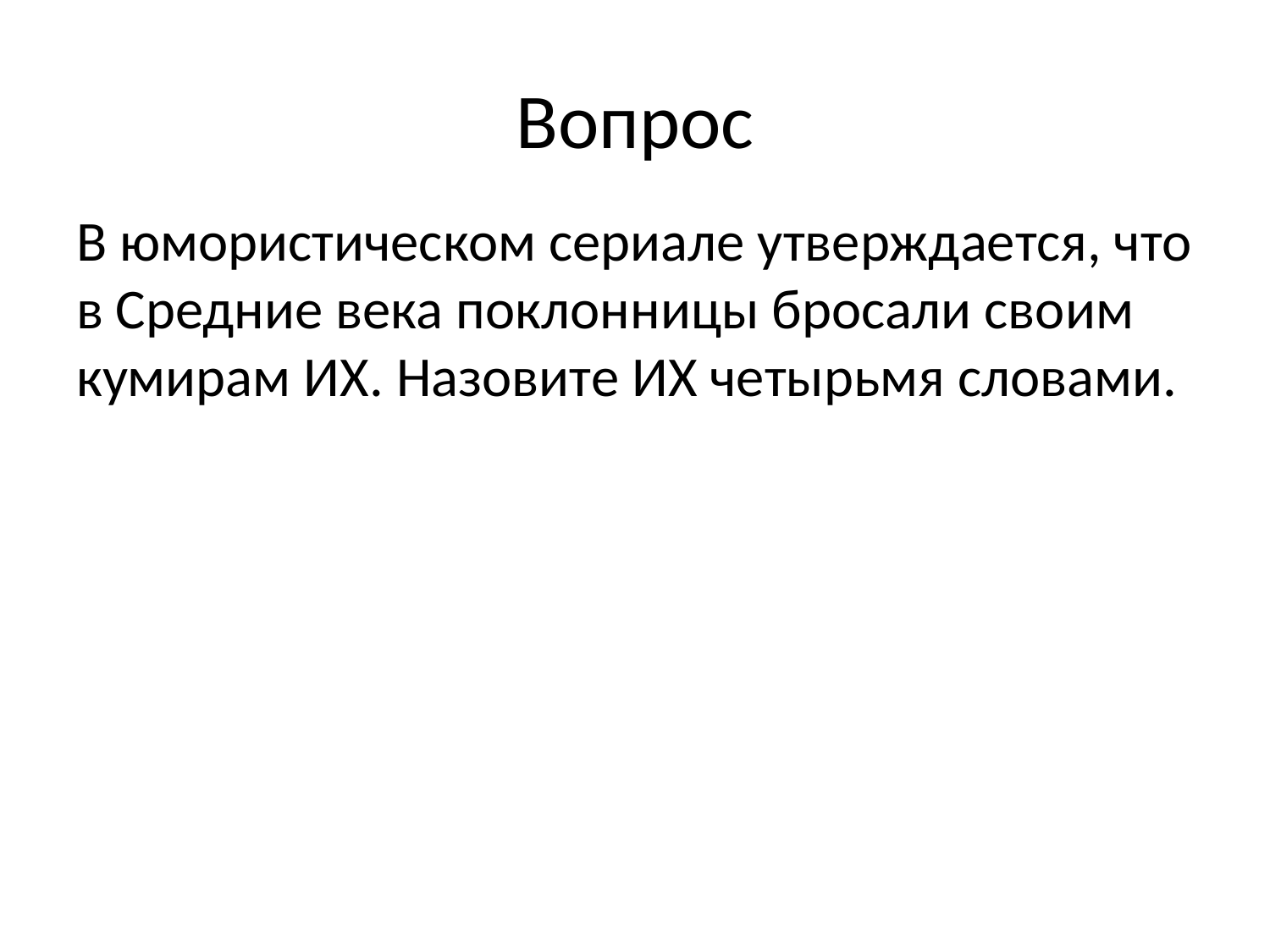

# Вопрос
В юмористическом сериале утверждается, что в Средние века поклонницы бросали своим кумирам ИХ. Назовите ИХ четырьмя словами.